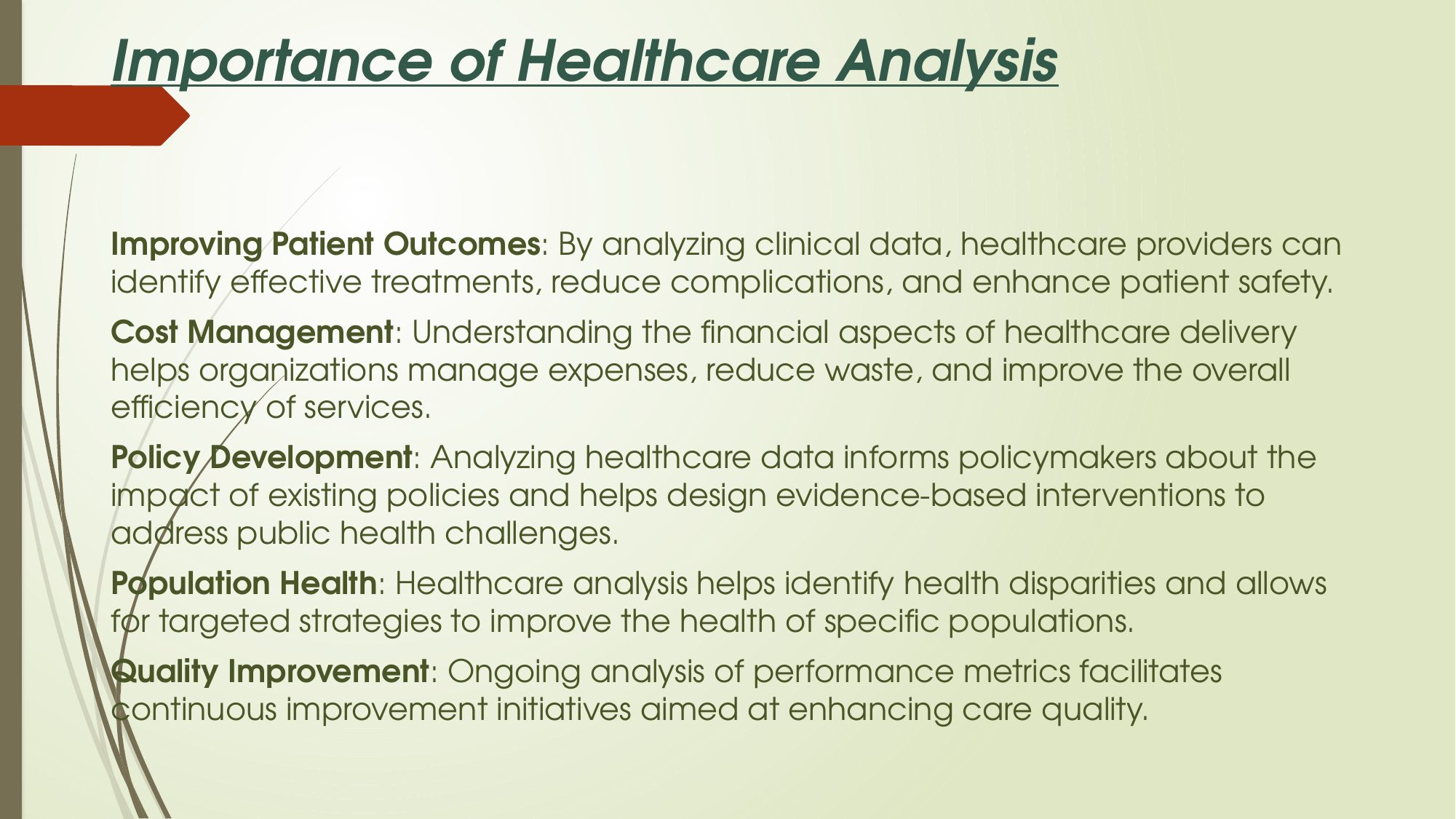

# Importance of Healthcare Analysis
Improving Patient Outcomes: By analyzing clinical data, healthcare providers can identify effective treatments, reduce complications, and enhance patient safety.
Cost Management: Understanding the financial aspects of healthcare delivery helps organizations manage expenses, reduce waste, and improve the overall efficiency of services.
Policy Development: Analyzing healthcare data informs policymakers about the impact of existing policies and helps design evidence-based interventions to address public health challenges.
Population Health: Healthcare analysis helps identify health disparities and allows for targeted strategies to improve the health of specific populations.
Quality Improvement: Ongoing analysis of performance metrics facilitates continuous improvement initiatives aimed at enhancing care quality.